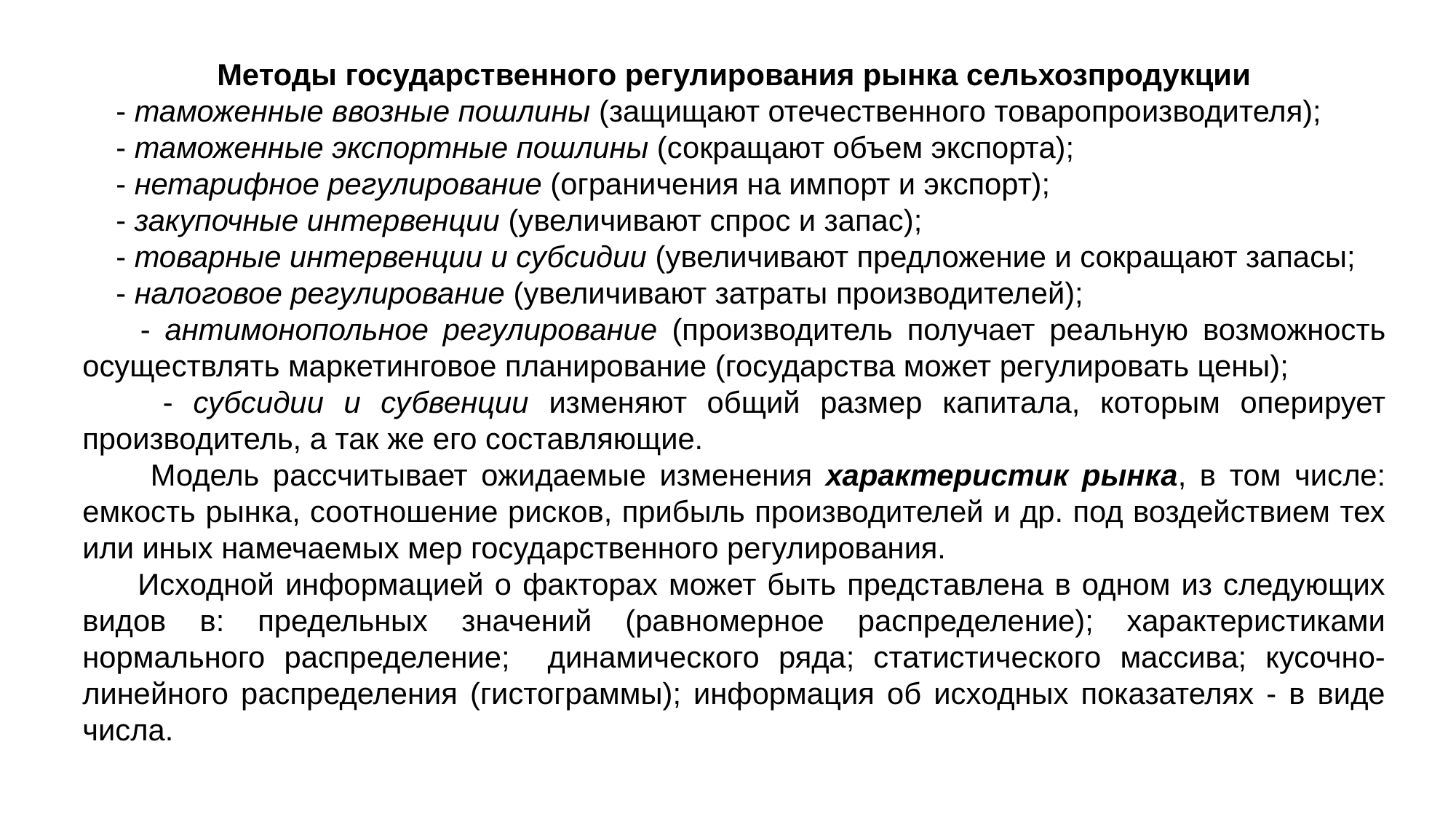

Методы государственного регулирования рынка сельхозпродукции
    - таможенные ввозные пошлины (защищают отечественного товаропроизводителя);
    - таможенные экспортные пошлины (сокращают объем экспорта);
    - нетарифное регулирование (ограничения на импорт и экспорт);
    - закупочные интервенции (увеличивают спрос и запас);
    - товарные интервенции и субсидии (увеличивают предложение и сокращают запасы;
    - налоговое регулирование (увеличивают затраты производителей);
    - антимонопольное регулирование (производитель получает реальную возможность осуществлять маркетинговое планирование (государства может регулировать цены);
    - субсидии и субвенции изменяют общий размер капитала, которым оперирует производитель, а так же его составляющие.
     Модель рассчитывает ожидаемые изменения характеристик рынка, в том числе: емкость рынка, соотношение рисков, прибыль производителей и др. под воздействием тех или иных намечаемых мер государственного регулирования.
     Исходной информацией о факторах может быть представлена в одном из следующих видов в: предельных значений (равномерное распределение); характеристиками нормального распределение;  динамического ряда; статистического массива; кусочно-линейного распределения (гистограммы); информация об исходных показателях - в виде числа.